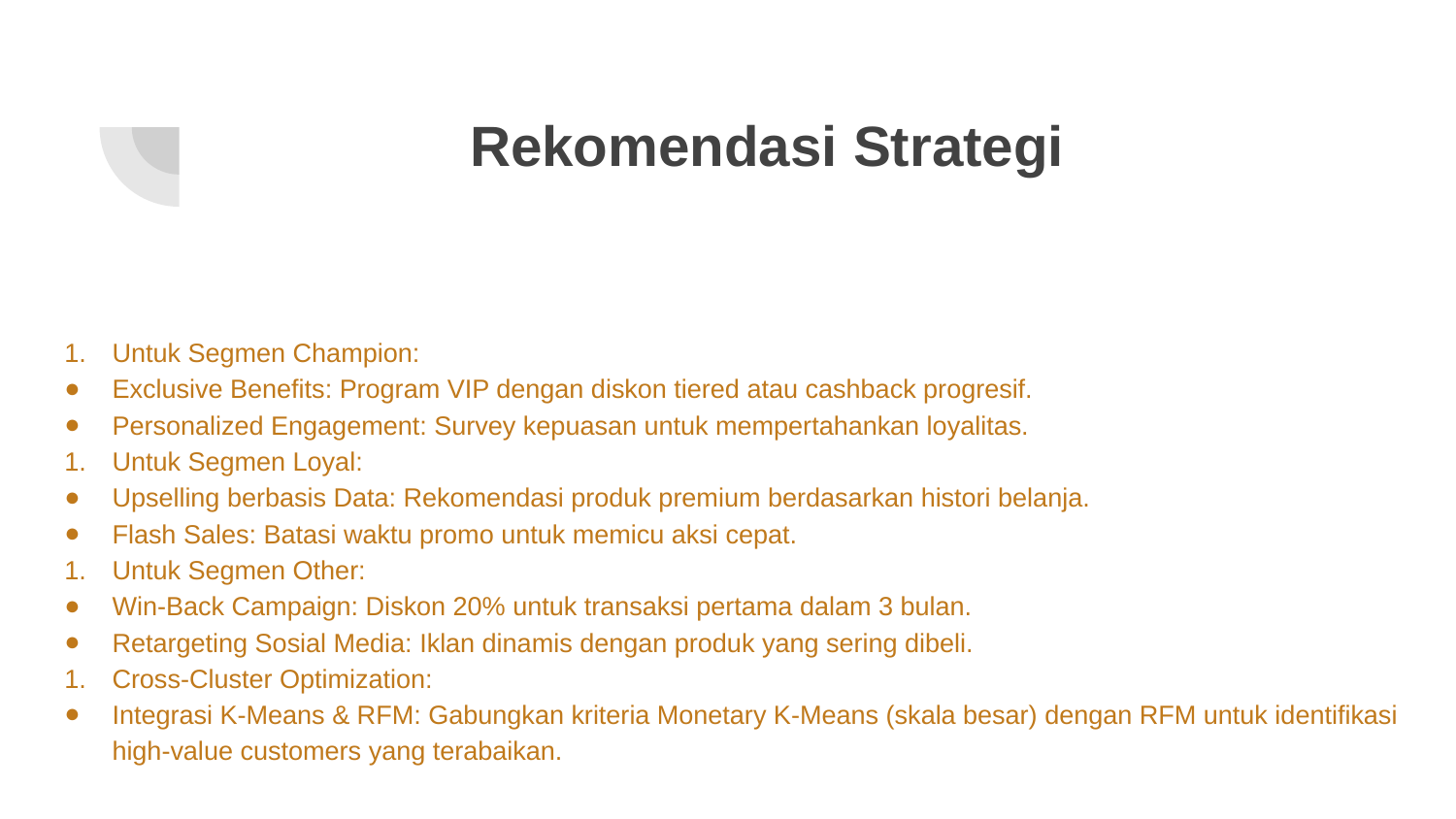

# Rekomendasi Strategi
Untuk Segmen Champion:
Exclusive Benefits: Program VIP dengan diskon tiered atau cashback progresif.
Personalized Engagement: Survey kepuasan untuk mempertahankan loyalitas.
Untuk Segmen Loyal:
Upselling berbasis Data: Rekomendasi produk premium berdasarkan histori belanja.
Flash Sales: Batasi waktu promo untuk memicu aksi cepat.
Untuk Segmen Other:
Win-Back Campaign: Diskon 20% untuk transaksi pertama dalam 3 bulan.
Retargeting Sosial Media: Iklan dinamis dengan produk yang sering dibeli.
Cross-Cluster Optimization:
Integrasi K-Means & RFM: Gabungkan kriteria Monetary K-Means (skala besar) dengan RFM untuk identifikasi high-value customers yang terabaikan.